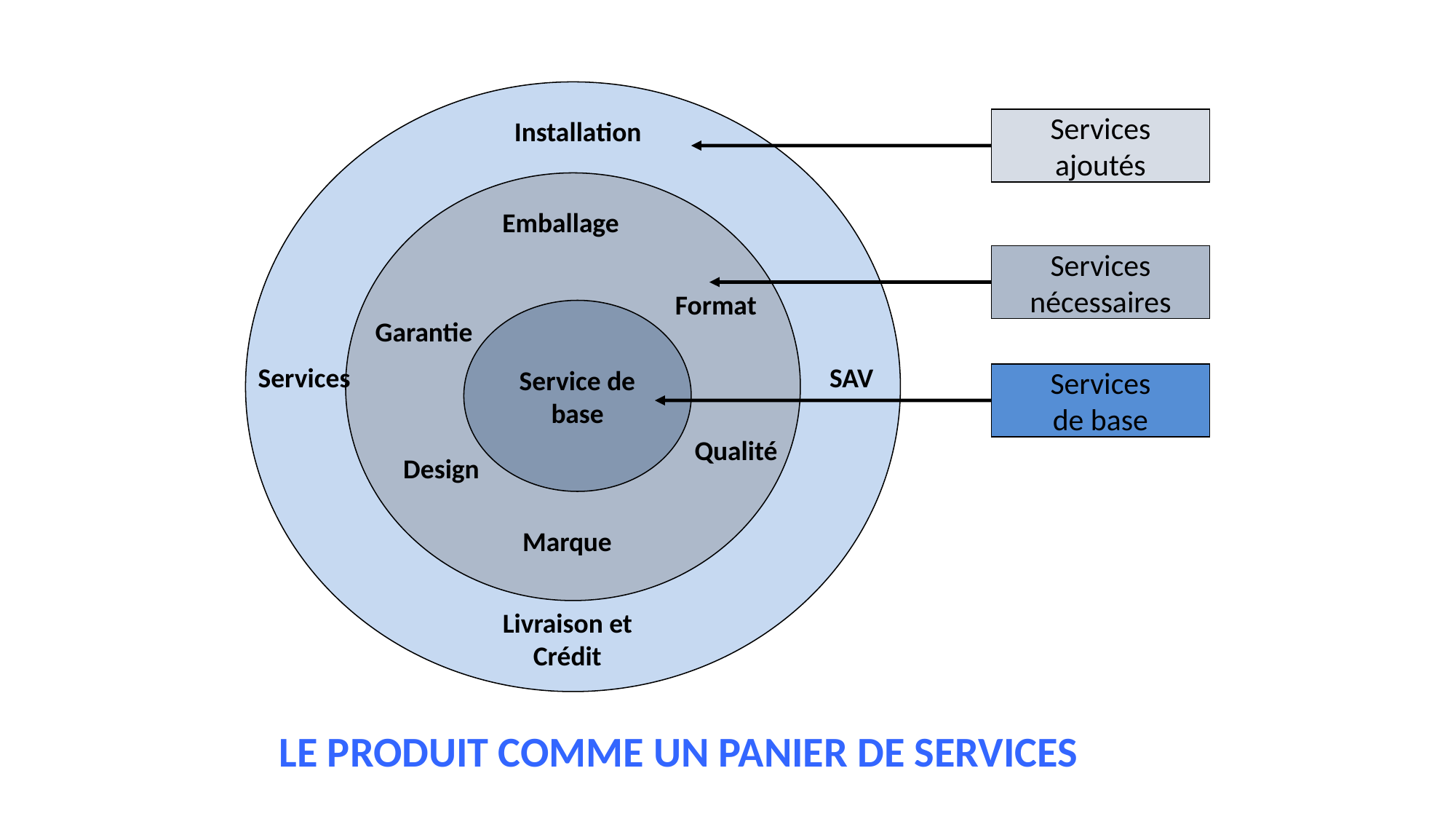

Service de
base
Services
ajoutés
Installation

Emballage
Services
nécessaires
Format

Garantie
SAV
Services
Services
de base

Qualité
Design
Marque
Livraison et
Crédit
LE PRODUIT COMME UN PANIER DE SERVICES